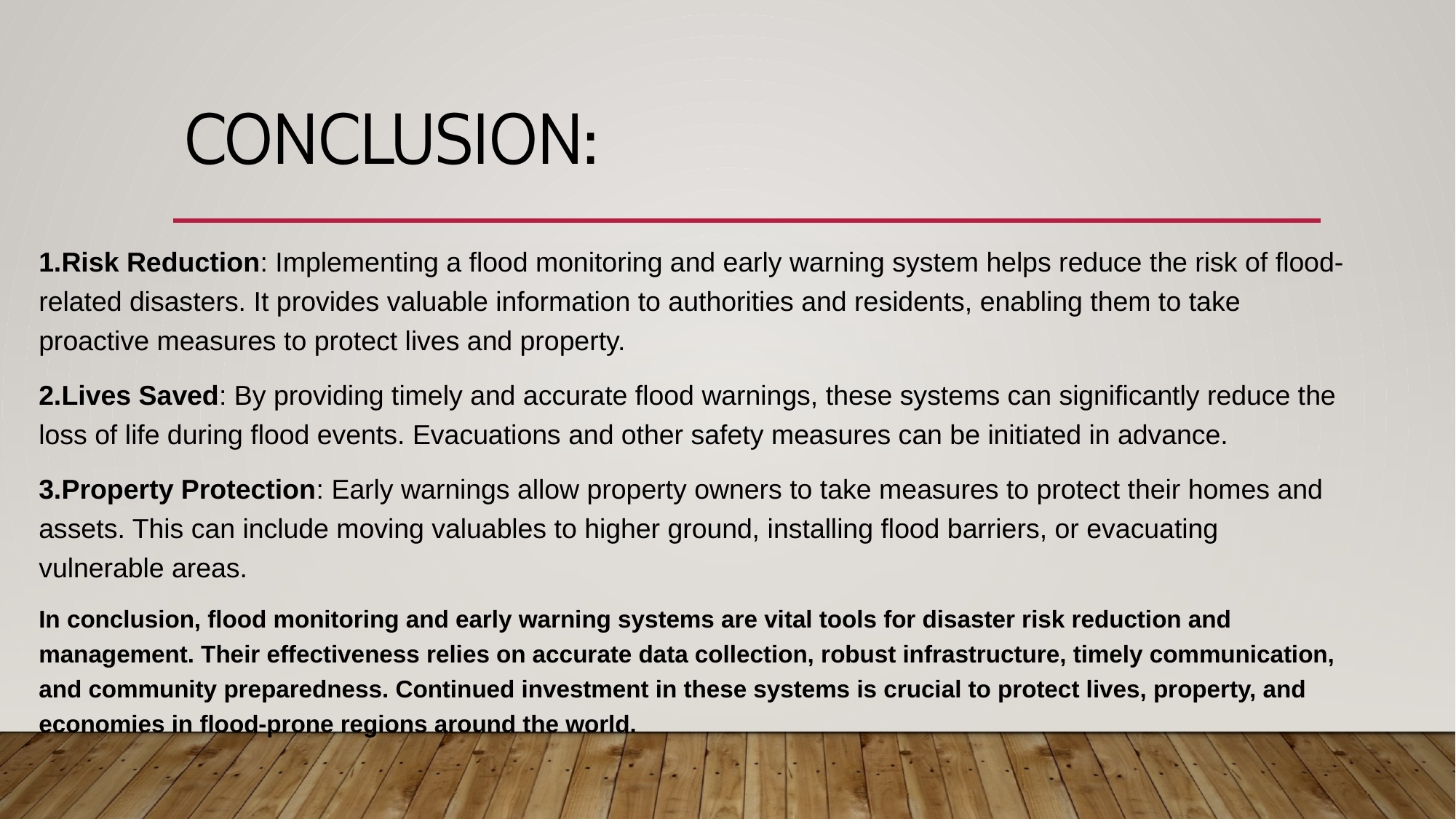

# CONCLUSION:
1.Risk Reduction: Implementing a flood monitoring and early warning system helps reduce the risk of flood-related disasters. It provides valuable information to authorities and residents, enabling them to take proactive measures to protect lives and property.
2.Lives Saved: By providing timely and accurate flood warnings, these systems can significantly reduce the loss of life during flood events. Evacuations and other safety measures can be initiated in advance.
3.Property Protection: Early warnings allow property owners to take measures to protect their homes and assets. This can include moving valuables to higher ground, installing flood barriers, or evacuating vulnerable areas.
In conclusion, flood monitoring and early warning systems are vital tools for disaster risk reduction and management. Their effectiveness relies on accurate data collection, robust infrastructure, timely communication, and community preparedness. Continued investment in these systems is crucial to protect lives, property, and economies in flood-prone regions around the world.